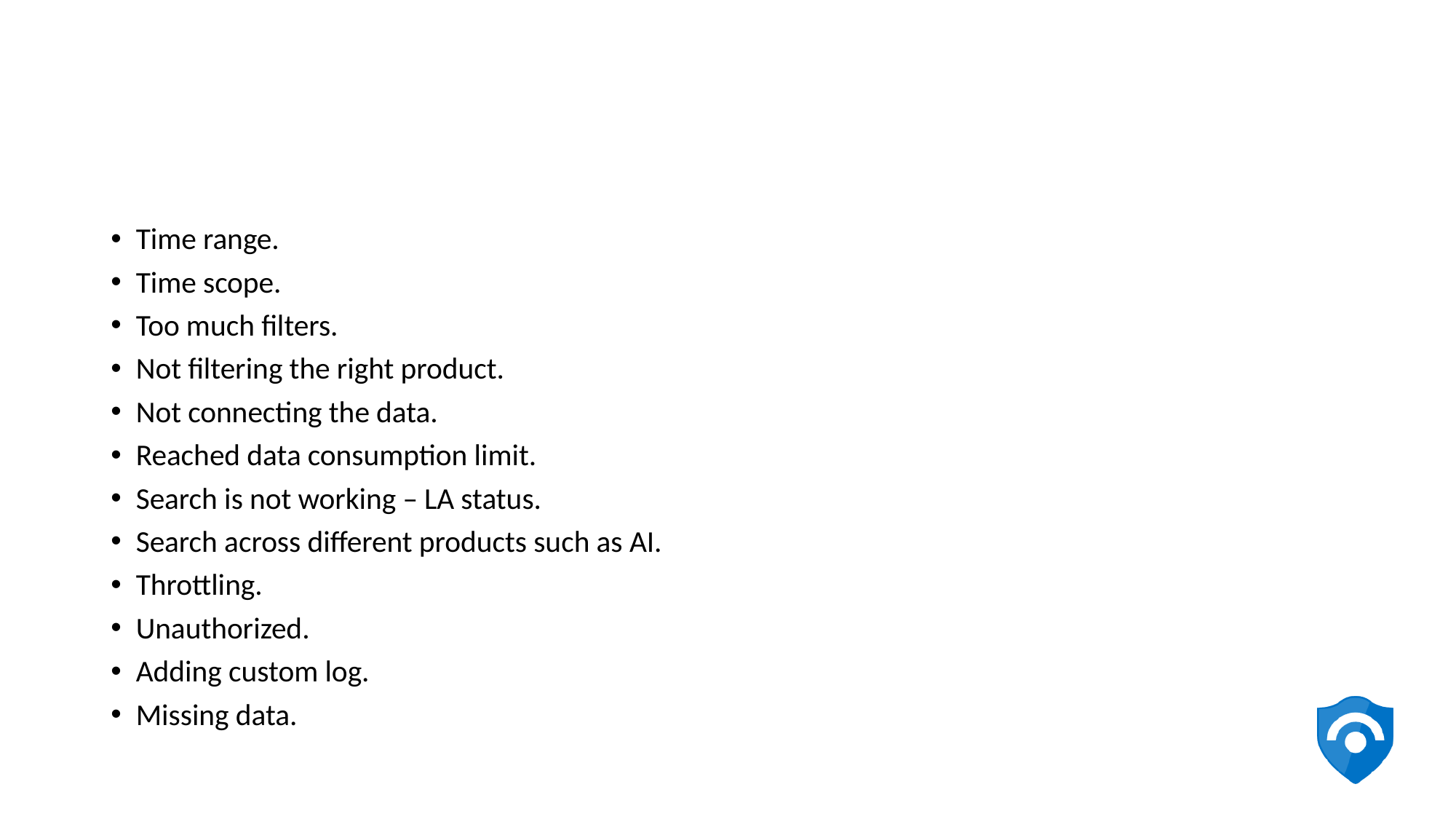

#
Time range.
Time scope.
Too much filters.
Not filtering the right product.
Not connecting the data.
Reached data consumption limit.
Search is not working – LA status.
Search across different products such as AI.
Throttling.
Unauthorized.
Adding custom log.
Missing data.